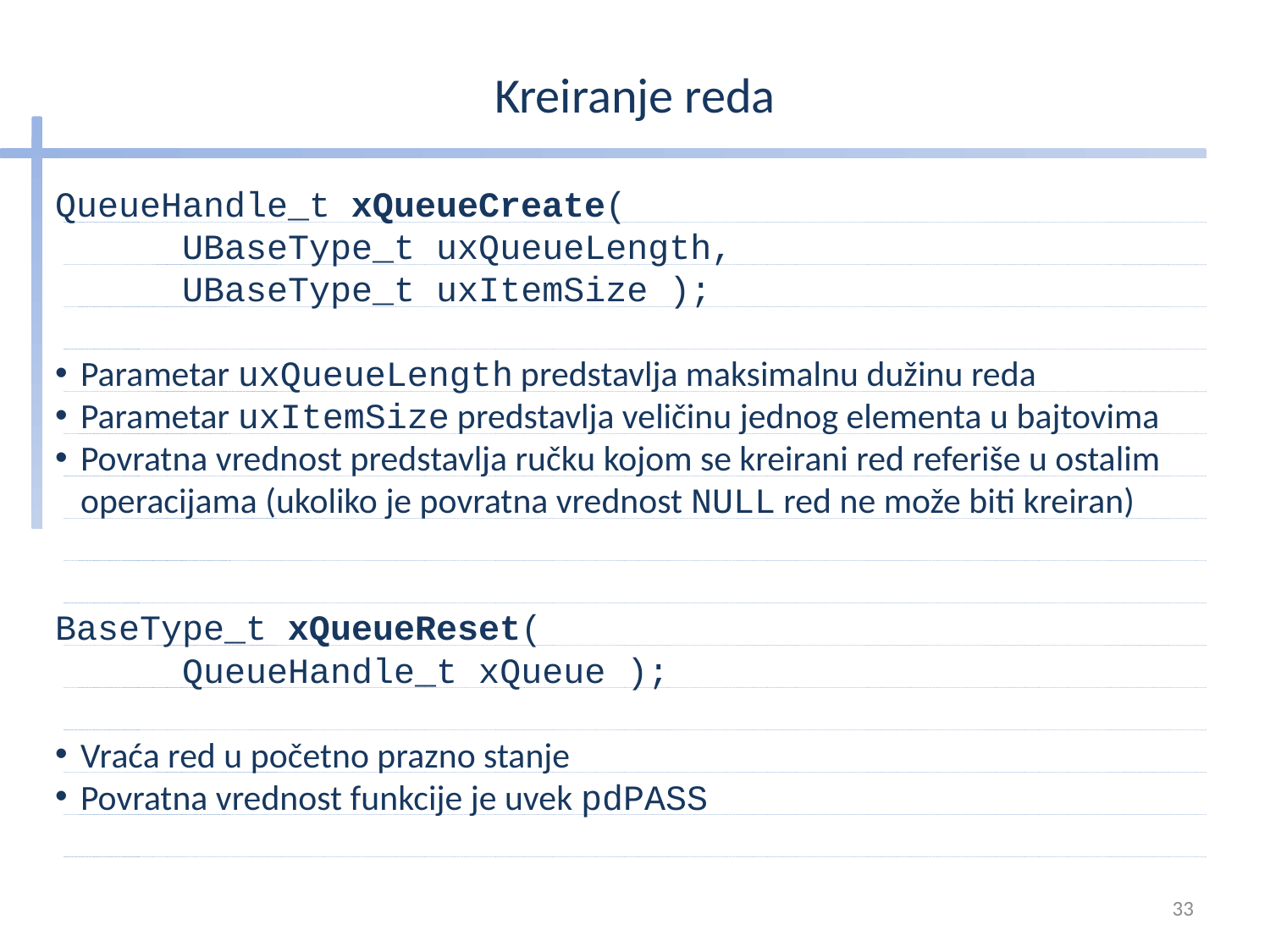

# Kreiranje reda
QueueHandle_t xQueueCreate(
	UBaseType_t uxQueueLength,
	UBaseType_t uxItemSize );

Parametar uxQueueLength predstavlja maksimalnu dužinu reda
Parametar uxItemSize predstavlja veličinu jednog elementa u bajtovima
Povratna vrednost predstavlja ručku kojom se kreirani red referiše u ostalim operacijama (ukoliko je povratna vrednost NULL red ne može biti kreiran)

BaseType_t xQueueReset(
	QueueHandle_t xQueue );

Vraća red u početno prazno stanje
Povratna vrednost funkcije je uvek pdPASS
33